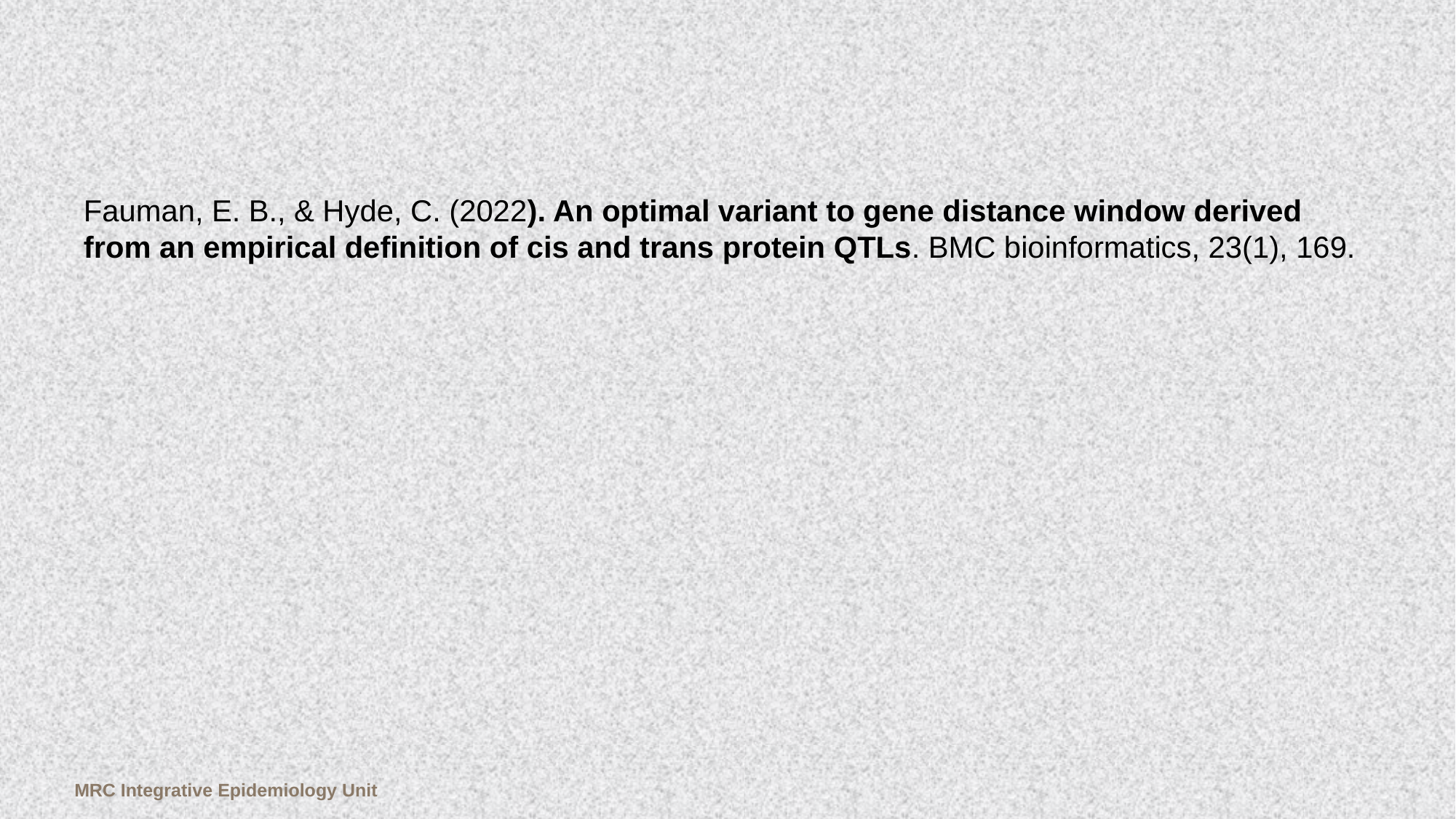

#
Fauman, E. B., & Hyde, C. (2022). An optimal variant to gene distance window derived from an empirical definition of cis and trans protein QTLs. BMC bioinformatics, 23(1), 169.